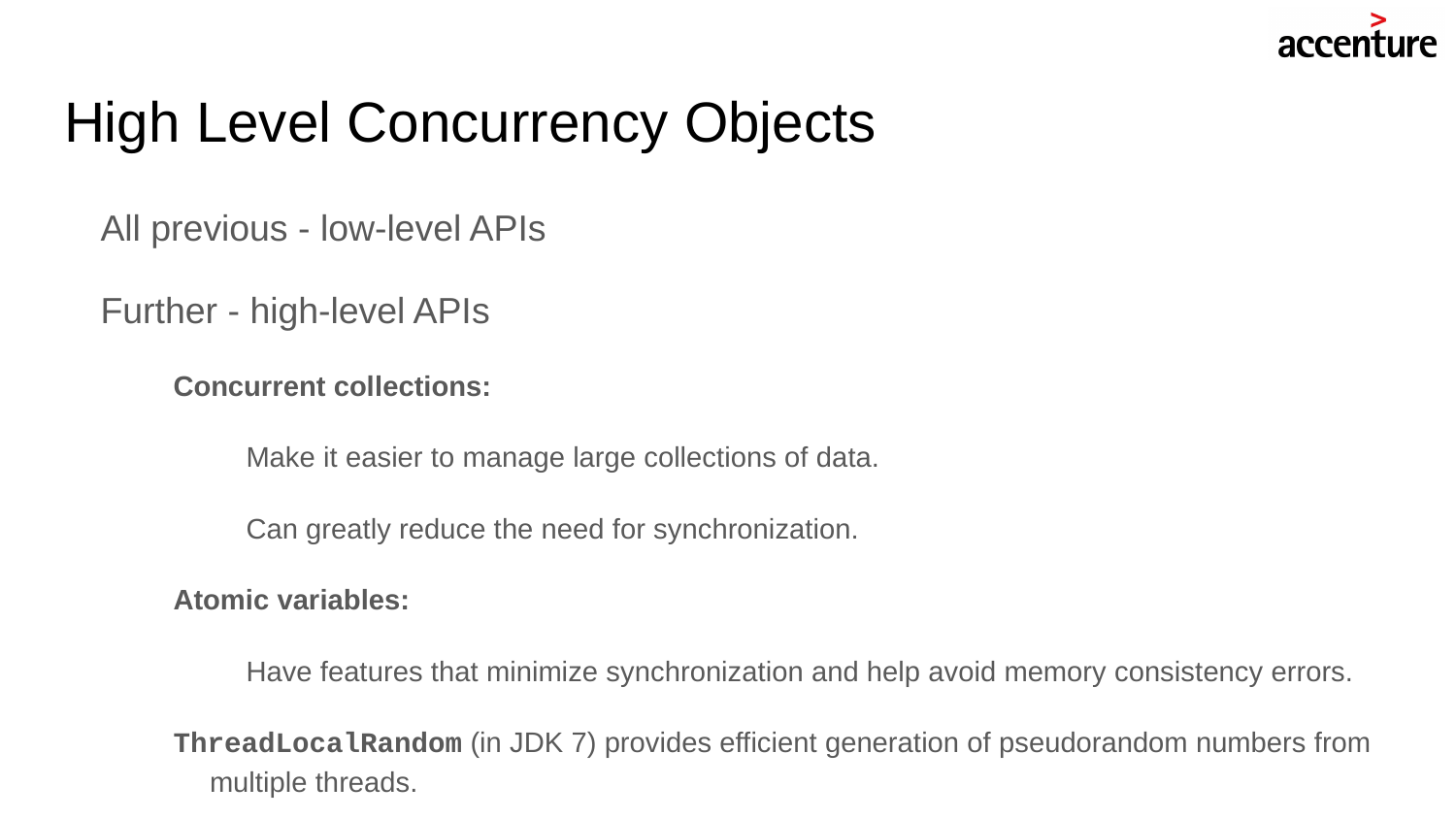

# High Level Concurrency Objects
All previous - low-level APIs
Further - high-level APIs
Concurrent collections:
Make it easier to manage large collections of data.
Can greatly reduce the need for synchronization.
Atomic variables:
Have features that minimize synchronization and help avoid memory consistency errors.
ThreadLocalRandom (in JDK 7) provides efficient generation of pseudorandom numbers from multiple threads.